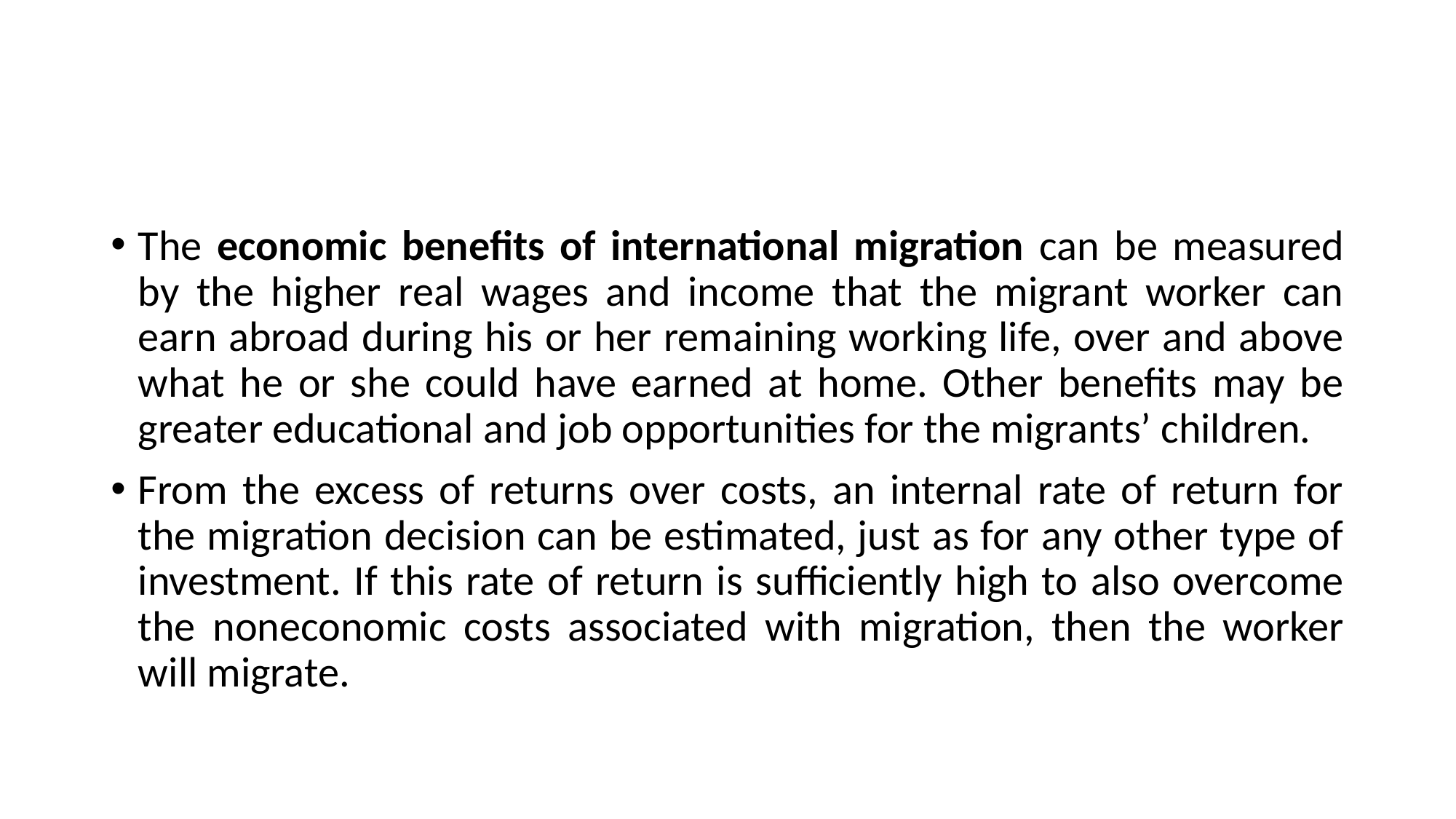

#
The economic benefits of international migration can be measured by the higher real wages and income that the migrant worker can earn abroad during his or her remaining working life, over and above what he or she could have earned at home. Other benefits may be greater educational and job opportunities for the migrants’ children.
From the excess of returns over costs, an internal rate of return for the migration decision can be estimated, just as for any other type of investment. If this rate of return is sufficiently high to also overcome the noneconomic costs associated with migration, then the worker will migrate.